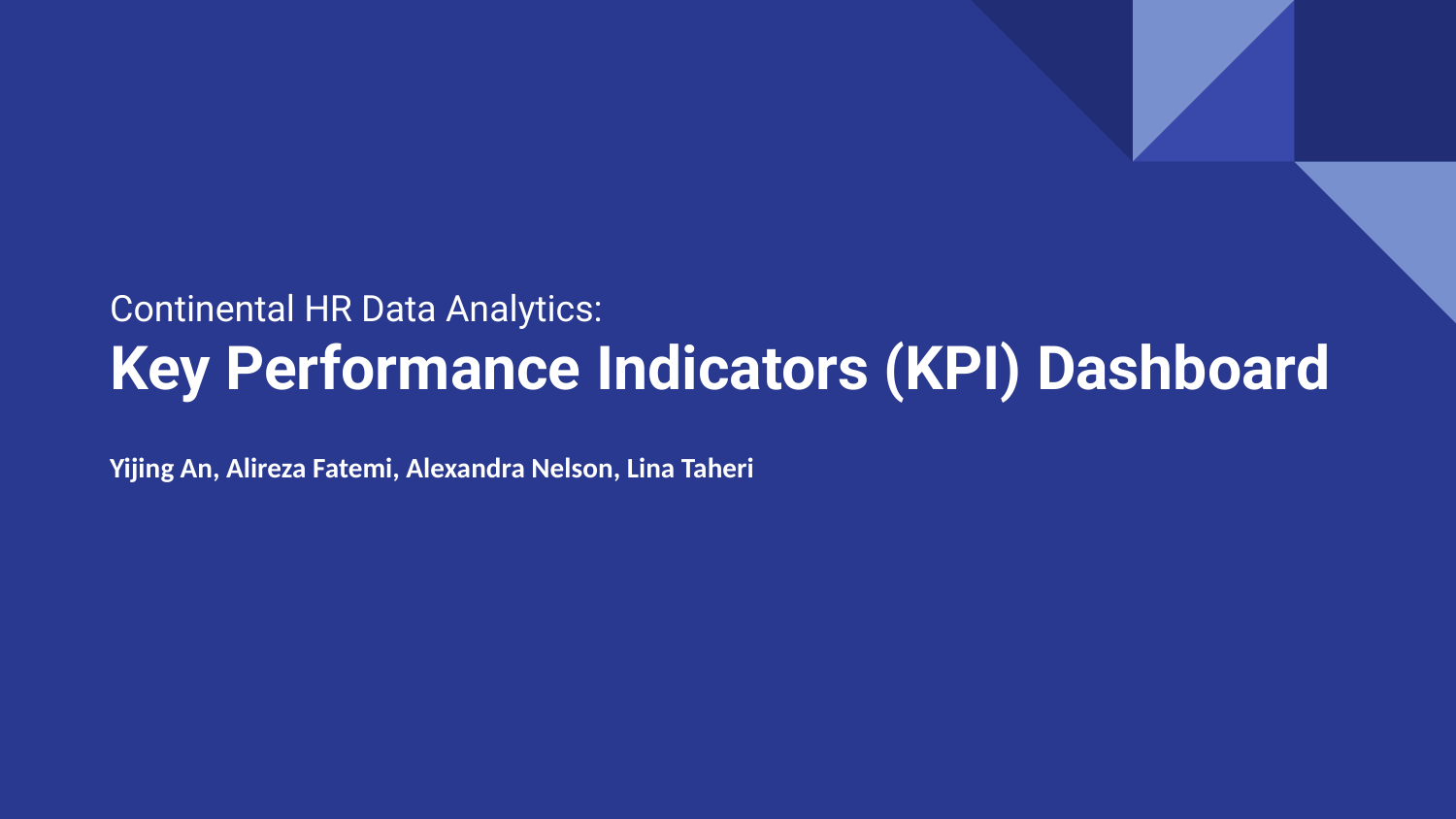

# Continental HR Data Analytics:
Key Performance Indicators (KPI) Dashboard
Yijing An, Alireza Fatemi, Alexandra Nelson, Lina Taheri